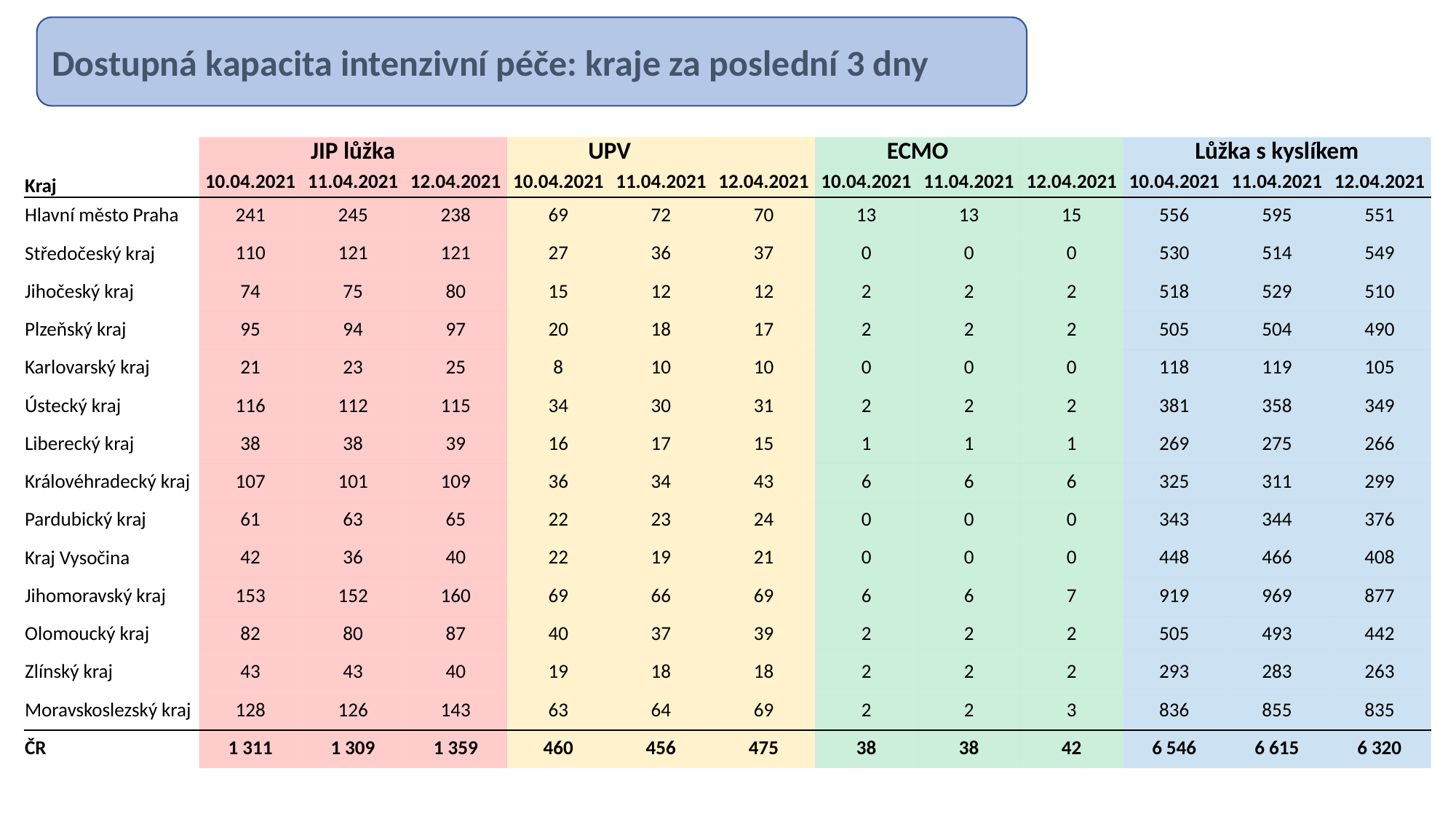

Dostupná kapacita intenzivní péče: kraje za poslední 3 dny
|  | JIP lůžka |  |  | UPV |  |  | ECMO |  |  | Lůžka s kyslíkem |  |  |
| --- | --- | --- | --- | --- | --- | --- | --- | --- | --- | --- | --- | --- |
| Kraj | 10.04.2021 | 11.04.2021 | 12.04.2021 | 10.04.2021 | 11.04.2021 | 12.04.2021 | 10.04.2021 | 11.04.2021 | 12.04.2021 | 10.04.2021 | 11.04.2021 | 12.04.2021 |
| Hlavní město Praha | 241 | 245 | 238 | 69 | 72 | 70 | 13 | 13 | 15 | 556 | 595 | 551 |
| Středočeský kraj | 110 | 121 | 121 | 27 | 36 | 37 | 0 | 0 | 0 | 530 | 514 | 549 |
| Jihočeský kraj | 74 | 75 | 80 | 15 | 12 | 12 | 2 | 2 | 2 | 518 | 529 | 510 |
| Plzeňský kraj | 95 | 94 | 97 | 20 | 18 | 17 | 2 | 2 | 2 | 505 | 504 | 490 |
| Karlovarský kraj | 21 | 23 | 25 | 8 | 10 | 10 | 0 | 0 | 0 | 118 | 119 | 105 |
| Ústecký kraj | 116 | 112 | 115 | 34 | 30 | 31 | 2 | 2 | 2 | 381 | 358 | 349 |
| Liberecký kraj | 38 | 38 | 39 | 16 | 17 | 15 | 1 | 1 | 1 | 269 | 275 | 266 |
| Královéhradecký kraj | 107 | 101 | 109 | 36 | 34 | 43 | 6 | 6 | 6 | 325 | 311 | 299 |
| Pardubický kraj | 61 | 63 | 65 | 22 | 23 | 24 | 0 | 0 | 0 | 343 | 344 | 376 |
| Kraj Vysočina | 42 | 36 | 40 | 22 | 19 | 21 | 0 | 0 | 0 | 448 | 466 | 408 |
| Jihomoravský kraj | 153 | 152 | 160 | 69 | 66 | 69 | 6 | 6 | 7 | 919 | 969 | 877 |
| Olomoucký kraj | 82 | 80 | 87 | 40 | 37 | 39 | 2 | 2 | 2 | 505 | 493 | 442 |
| Zlínský kraj | 43 | 43 | 40 | 19 | 18 | 18 | 2 | 2 | 2 | 293 | 283 | 263 |
| Moravskoslezský kraj | 128 | 126 | 143 | 63 | 64 | 69 | 2 | 2 | 3 | 836 | 855 | 835 |
| ČR | 1 311 | 1 309 | 1 359 | 460 | 456 | 475 | 38 | 38 | 42 | 6 546 | 6 615 | 6 320 |